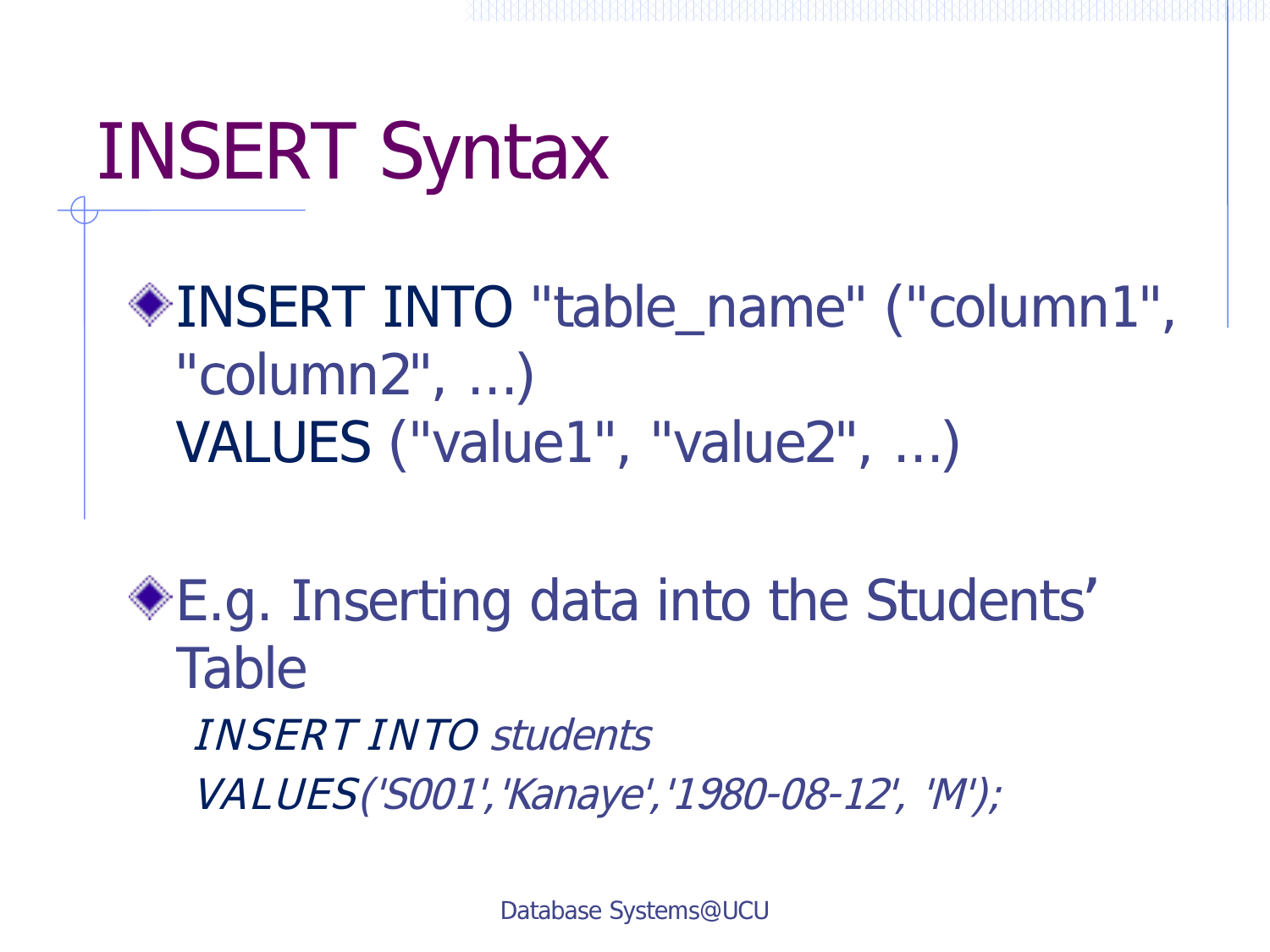

# INSERT Syntax
INSERT INTO "table_name" ("column1", "column2", ...)
VALUES ("value1", "value2", ...)

E.g. Inserting data into the Students’ Table
INSERT INTO students
VALUES('S001','Kanaye','1980-08-12', 'M');

Database Systems@UCU
68